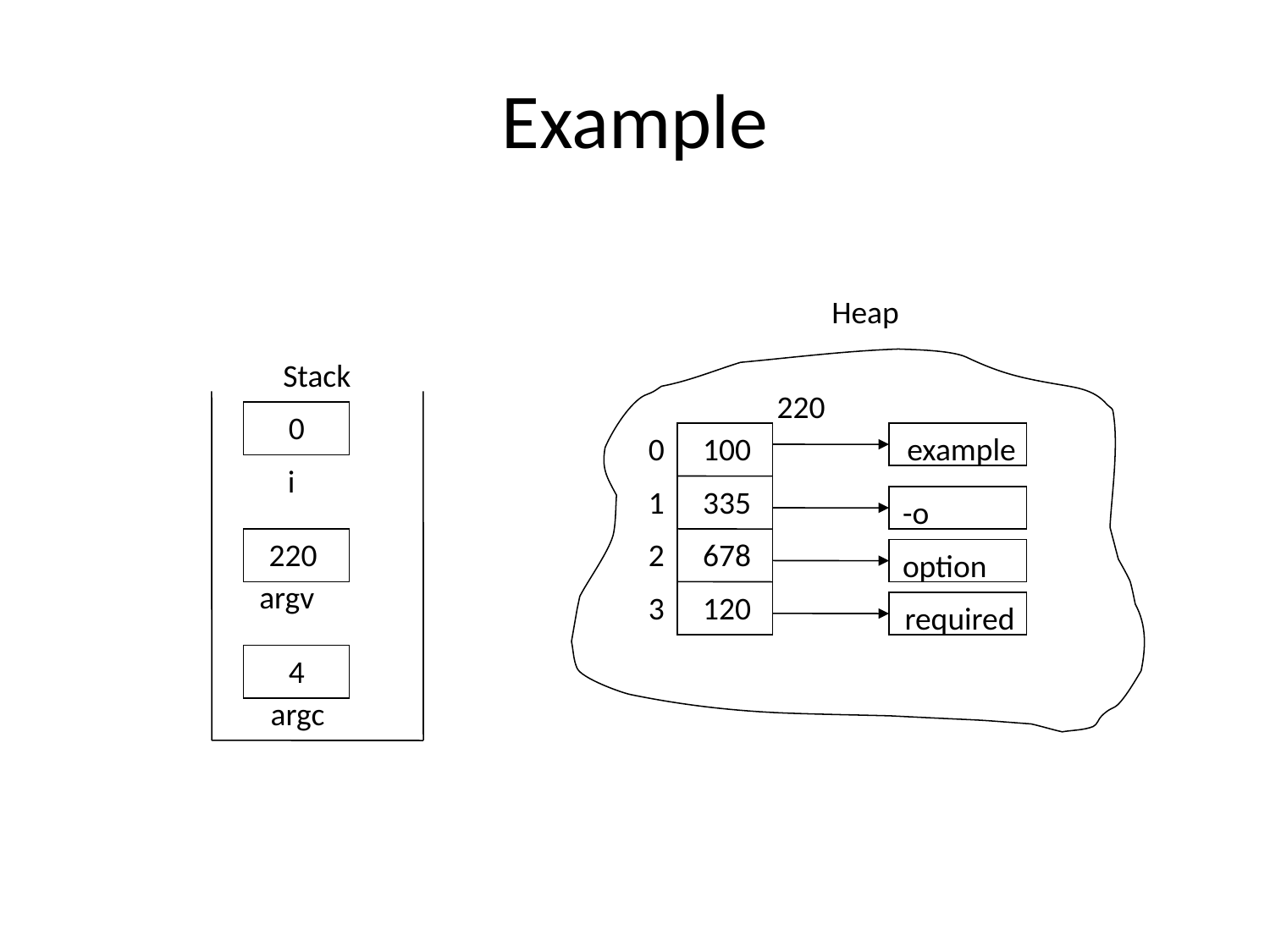

# Example
Heap
Stack

220

0

0

100

example

i
1

335
-o

220
2

678
option

argv
3

120
required

4
argc